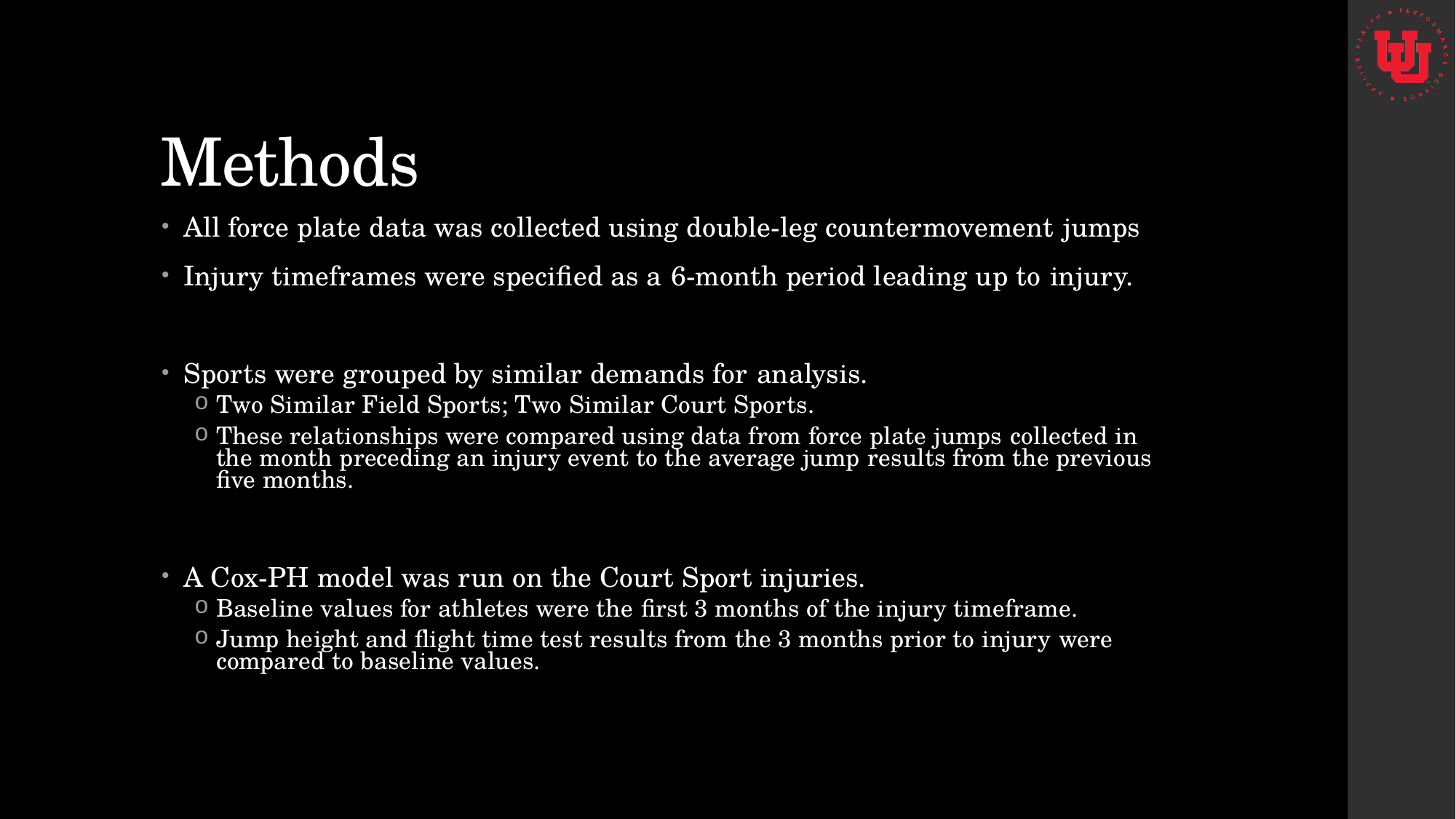

# Methods
All force plate data was collected using double-leg countermovement jumps
Injury timeframes were specified as a 6-month period leading up to injury.

Sports were grouped by similar demands for analysis.
Two Similar Field Sports; Two Similar Court Sports.
These relationships were compared using data from force plate jumps collected in the month preceding an injury event to the average jump results from the previous five months.

A Cox-PH model was run on the Court Sport injuries.
Baseline values for athletes were the first 3 months of the injury timeframe.
Jump height and flight time test results from the 3 months prior to injury were compared to baseline values.